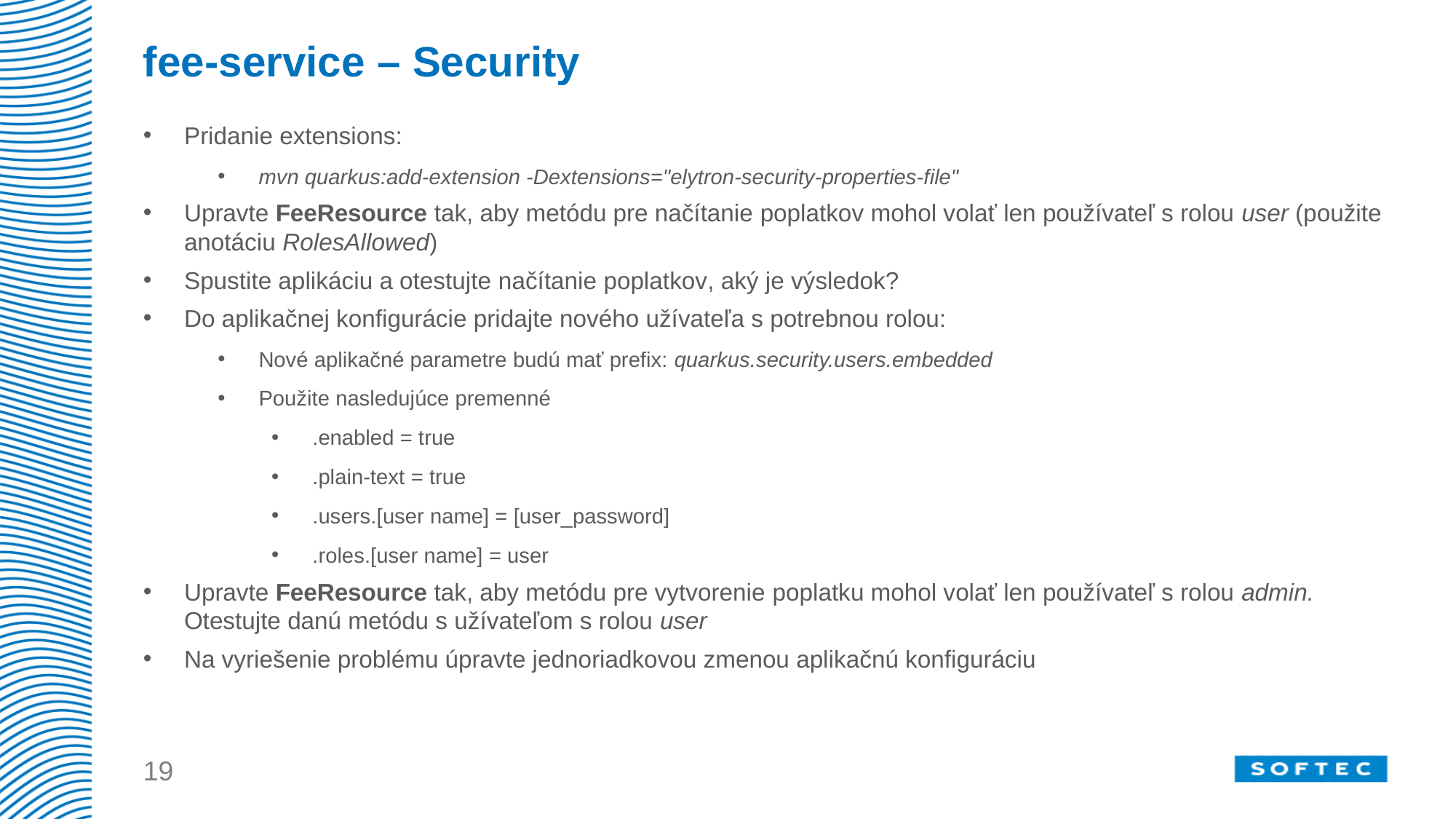

# fee-service – Security
Pridanie extensions:
mvn quarkus:add-extension -Dextensions="elytron-security-properties-file"
Upravte FeeResource tak, aby metódu pre načítanie poplatkov mohol volať len používateľ s rolou user (použite anotáciu RolesAllowed)
Spustite aplikáciu a otestujte načítanie poplatkov, aký je výsledok?
Do aplikačnej konfigurácie pridajte nového užívateľa s potrebnou rolou:
Nové aplikačné parametre budú mať prefix: quarkus.security.users.embedded
Použite nasledujúce premenné
.enabled = true
.plain-text = true
.users.[user name] = [user_password]
.roles.[user name] = user
Upravte FeeResource tak, aby metódu pre vytvorenie poplatku mohol volať len používateľ s rolou admin. Otestujte danú metódu s užívateľom s rolou user
Na vyriešenie problému úpravte jednoriadkovou zmenou aplikačnú konfiguráciu